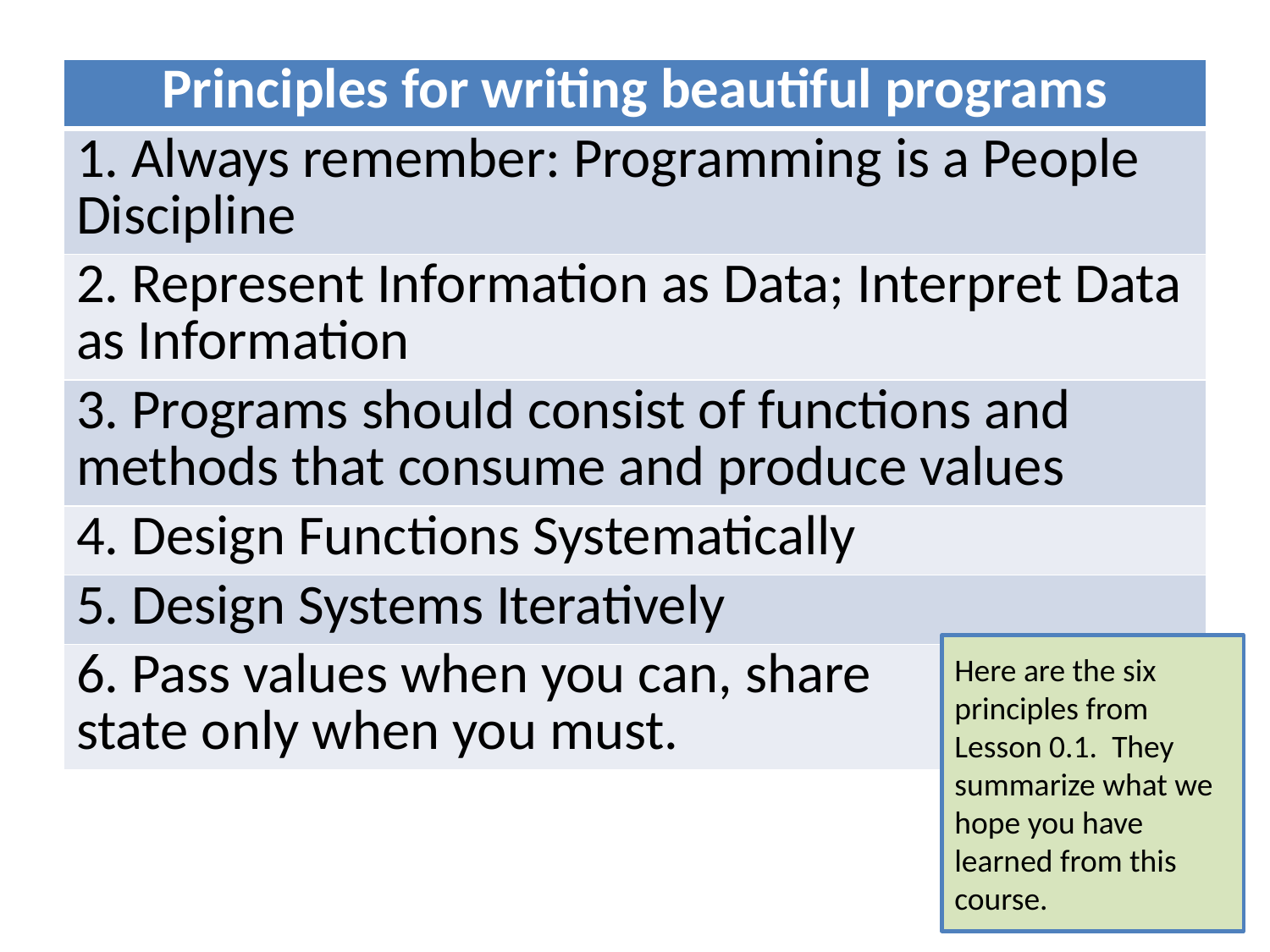

| Principles for writing beautiful programs |
| --- |
| 1. Always remember: Programming is a People Discipline |
| 2. Represent Information as Data; Interpret Data as Information |
| 3. Programs should consist of functions and methods that consume and produce values |
| 4. Design Functions Systematically |
| 5. Design Systems Iteratively |
| 6. Pass values when you can, share state only when you must. |
Here are the six principles from Lesson 0.1.  They summarize what we hope you have learned from this course.
9